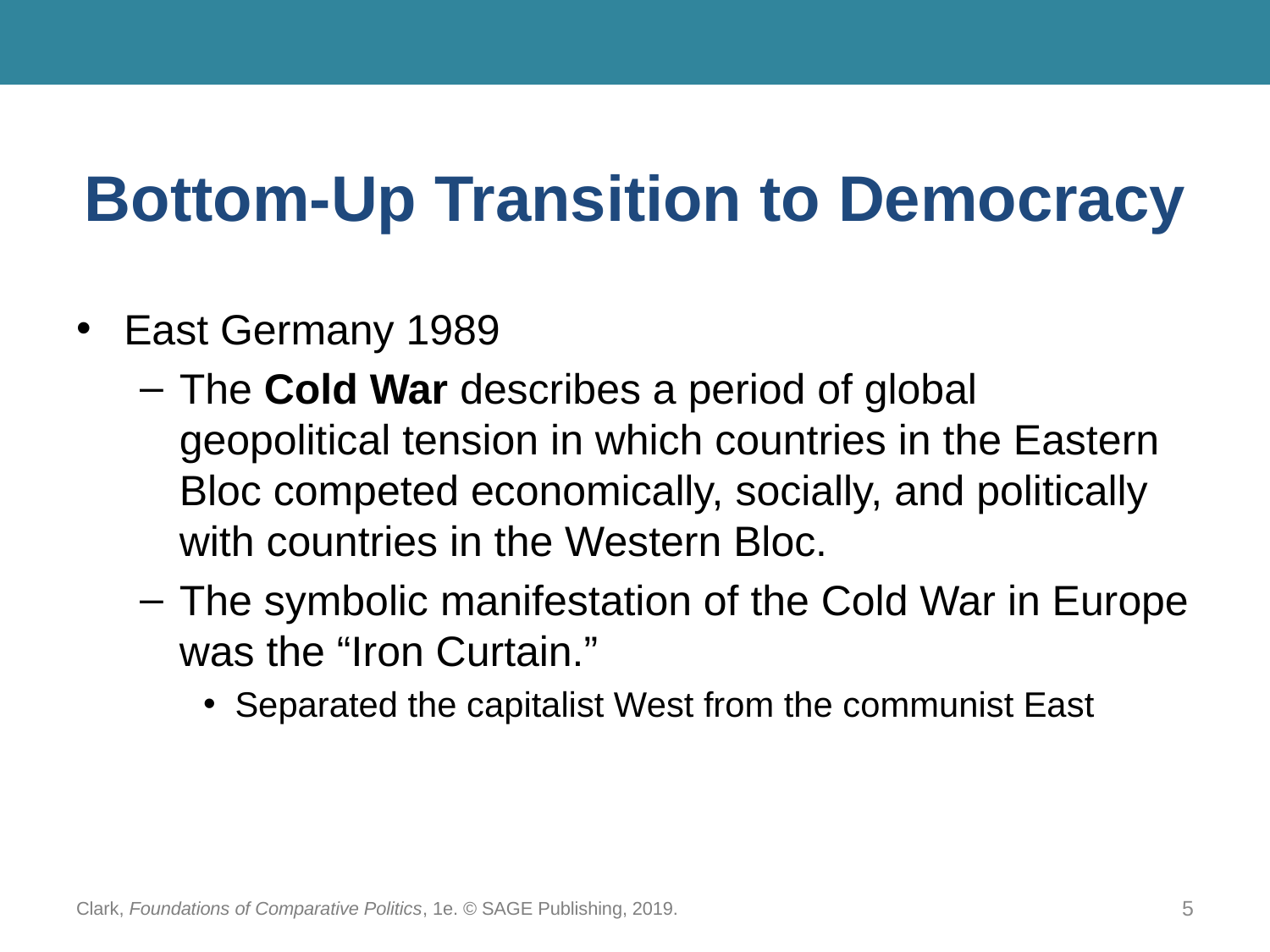

# Bottom-Up Transition to Democracy
East Germany 1989
The Cold War describes a period of global geopolitical tension in which countries in the Eastern Bloc competed economically, socially, and politically with countries in the Western Bloc.
The symbolic manifestation of the Cold War in Europe was the “Iron Curtain.”
Separated the capitalist West from the communist East
Clark, Foundations of Comparative Politics, 1e. © SAGE Publishing, 2019.
5